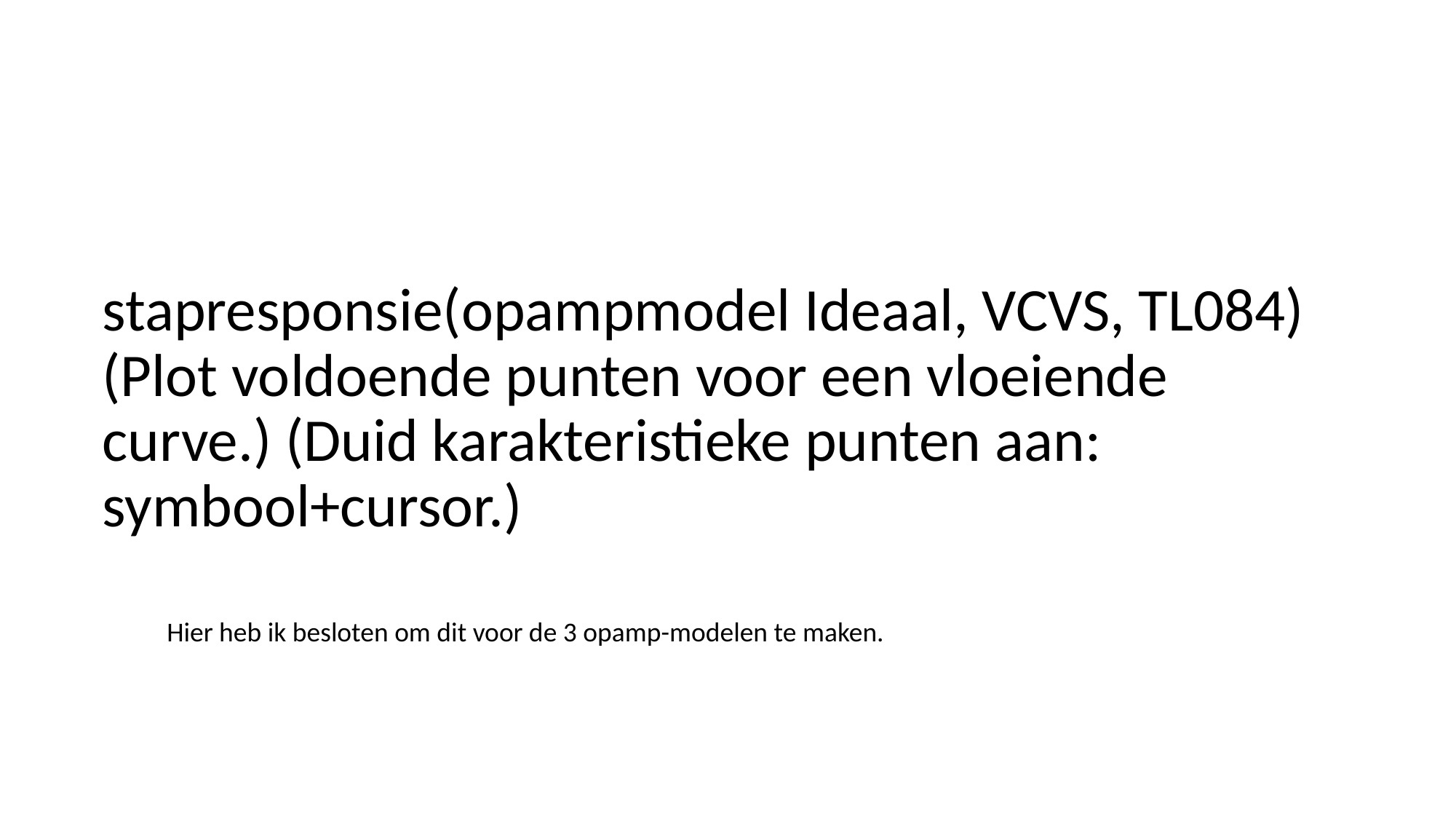

stapresponsie(opampmodel Ideaal, VCVS, TL084) (Plot voldoende punten voor een vloeiende curve.) (Duid karakteristieke punten aan: symbool+cursor.)
Hier heb ik besloten om dit voor de 3 opamp-modelen te maken.